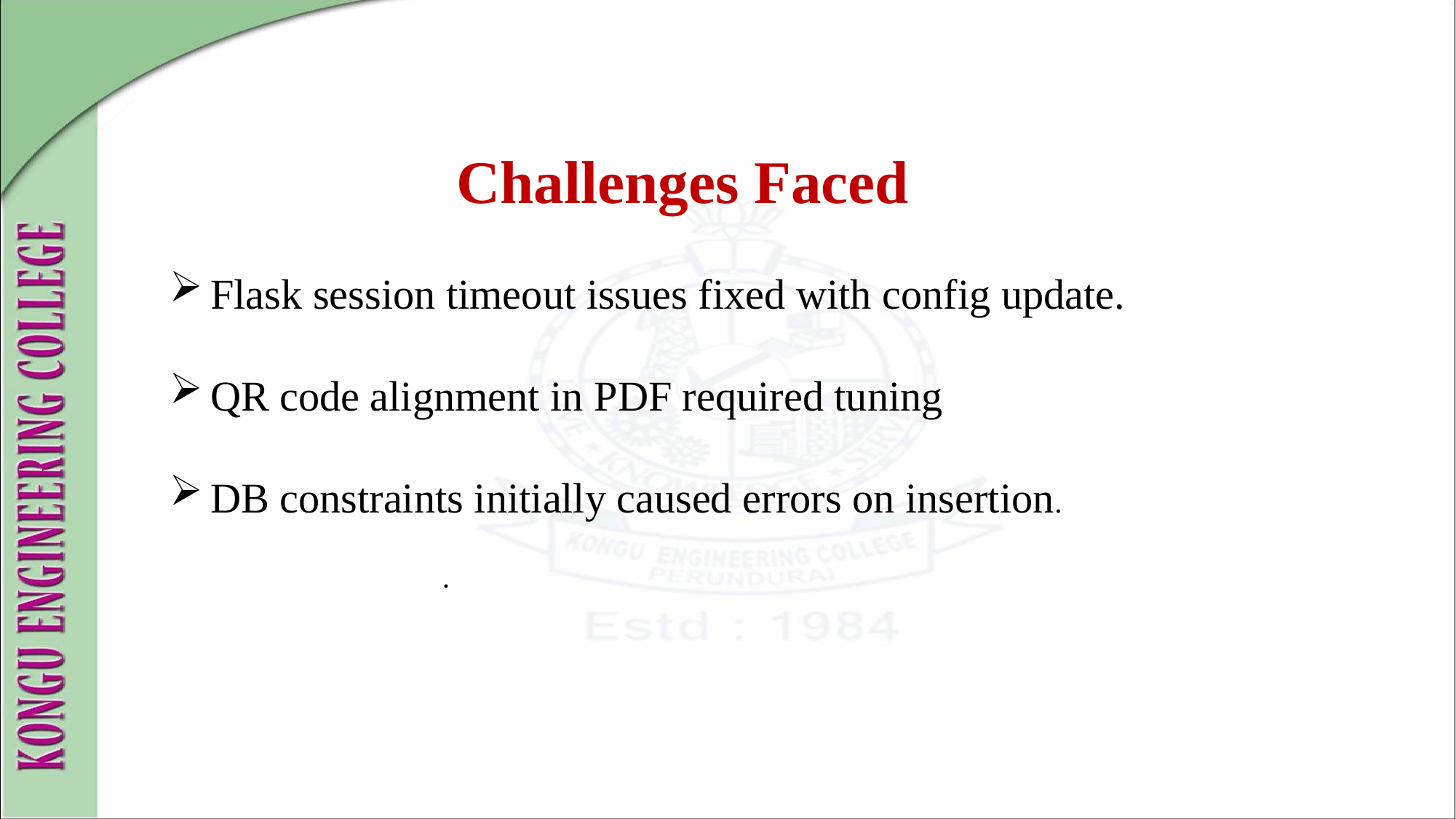

Challenges Faced
Flask session timeout issues fixed with config update.
QR code alignment in PDF required tuning
DB constraints initially caused errors on insertion.
		.